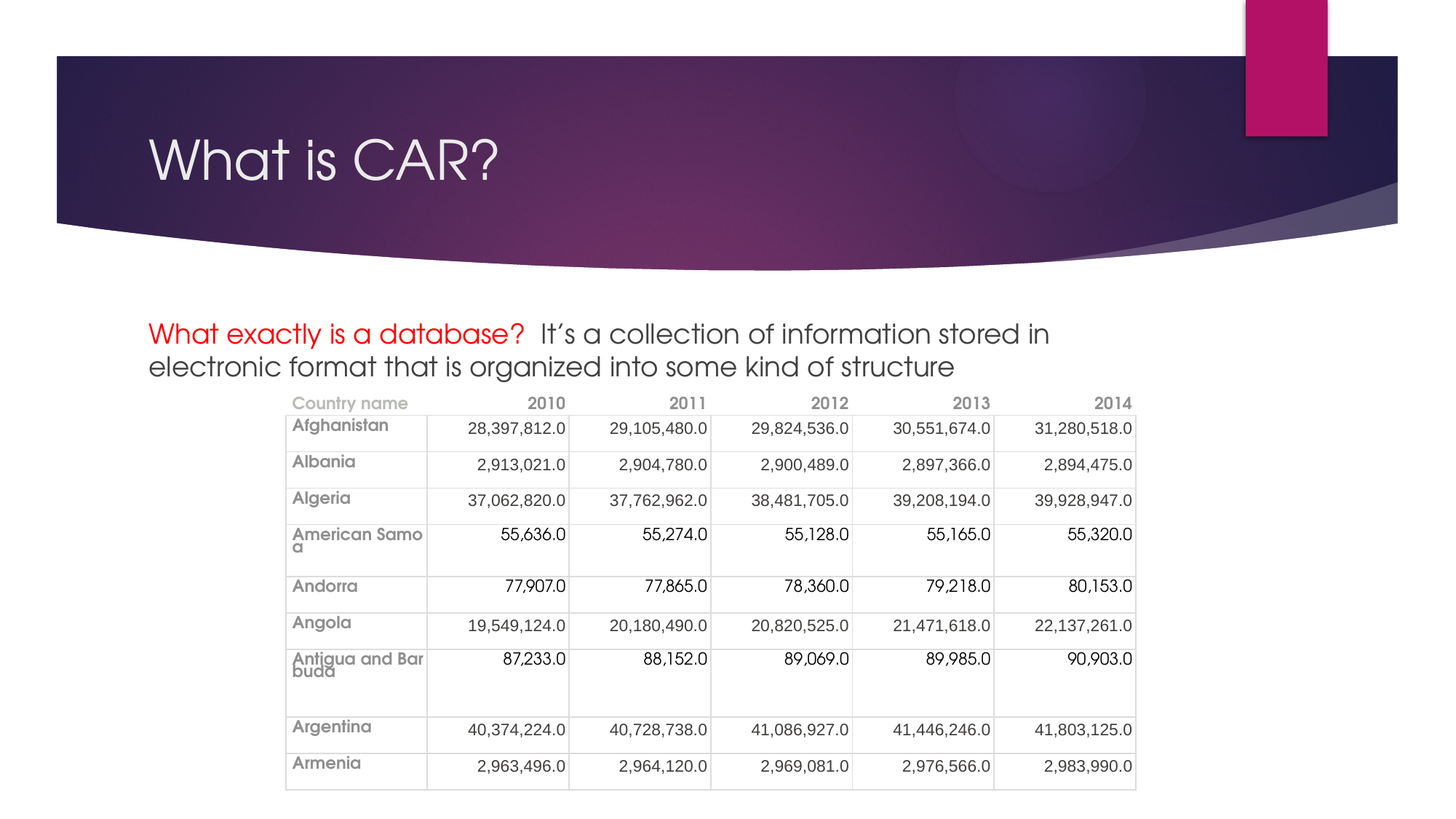

# What is CAR?
What exactly is a database?  It’s a collection of information stored in electronic format that is organized into some kind of structure

| Country name | 2010 | 2011 | 2012 | 2013 | 2014 |
| --- | --- | --- | --- | --- | --- |
| Afghanistan | 28,397,812.0 | 29,105,480.0 | 29,824,536.0 | 30,551,674.0 | 31,280,518.0 |
| Albania | 2,913,021.0 | 2,904,780.0 | 2,900,489.0 | 2,897,366.0 | 2,894,475.0 |
| Algeria | 37,062,820.0 | 37,762,962.0 | 38,481,705.0 | 39,208,194.0 | 39,928,947.0 |
| American Samoa | 55,636.0 | 55,274.0 | 55,128.0 | 55,165.0 | 55,320.0 |
| Andorra | 77,907.0 | 77,865.0 | 78,360.0 | 79,218.0 | 80,153.0 |
| Angola | 19,549,124.0 | 20,180,490.0 | 20,820,525.0 | 21,471,618.0 | 22,137,261.0 |
| Antigua and Barbuda | 87,233.0 | 88,152.0 | 89,069.0 | 89,985.0 | 90,903.0 |
| Argentina | 40,374,224.0 | 40,728,738.0 | 41,086,927.0 | 41,446,246.0 | 41,803,125.0 |
| Armenia | 2,963,496.0 | 2,964,120.0 | 2,969,081.0 | 2,976,566.0 | 2,983,990.0 |